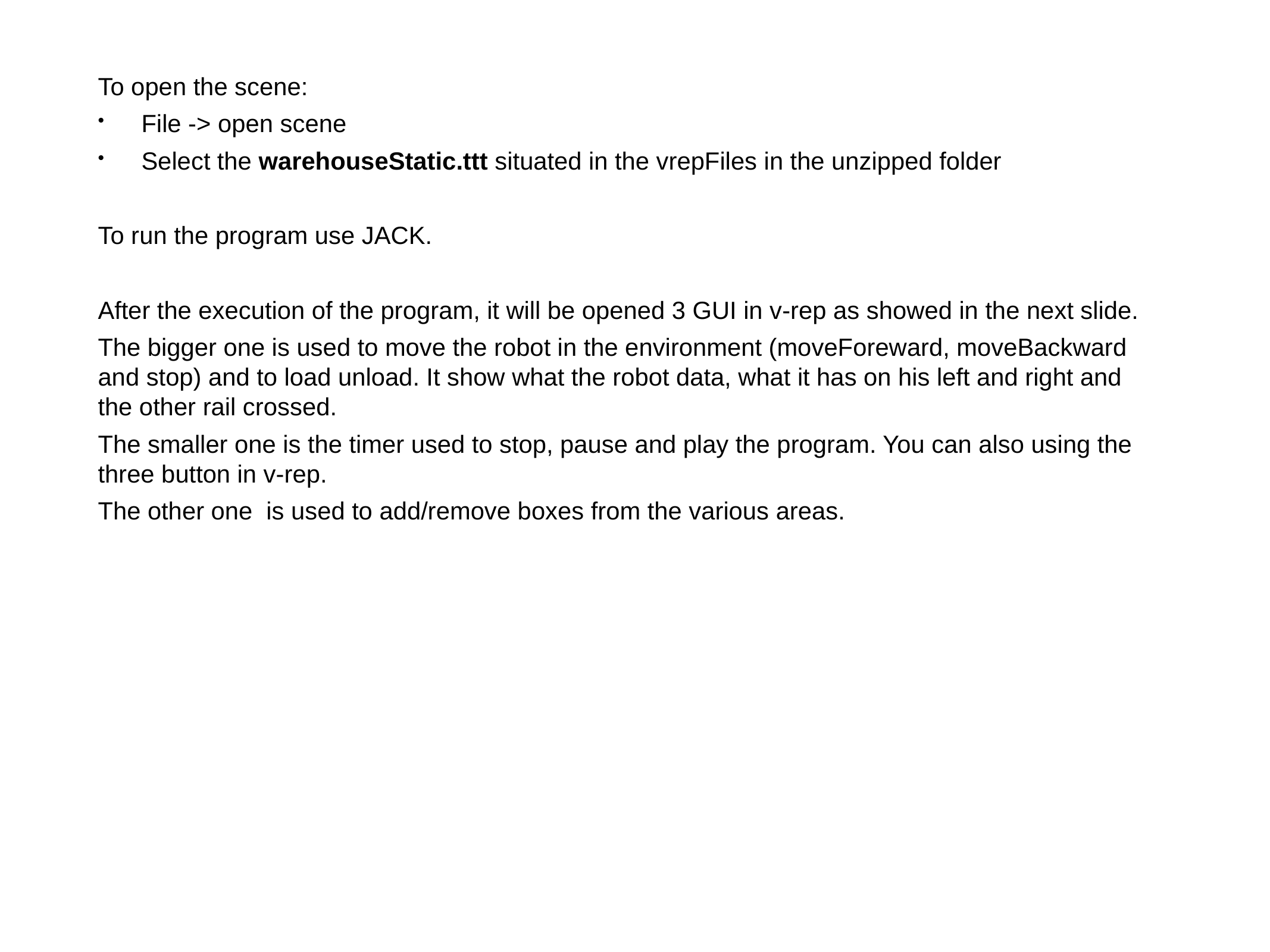

To open the scene:
File -> open scene
Select the warehouseStatic.ttt situated in the vrepFiles in the unzipped folder

To run the program use JACK.

After the execution of the program, it will be opened 3 GUI in v-rep as showed in the next slide.
The bigger one is used to move the robot in the environment (moveForeward, moveBackward and stop) and to load unload. It show what the robot data, what it has on his left and right and the other rail crossed.
The smaller one is the timer used to stop, pause and play the program. You can also using the three button in v-rep.
The other one  is used to add/remove boxes from the various areas.